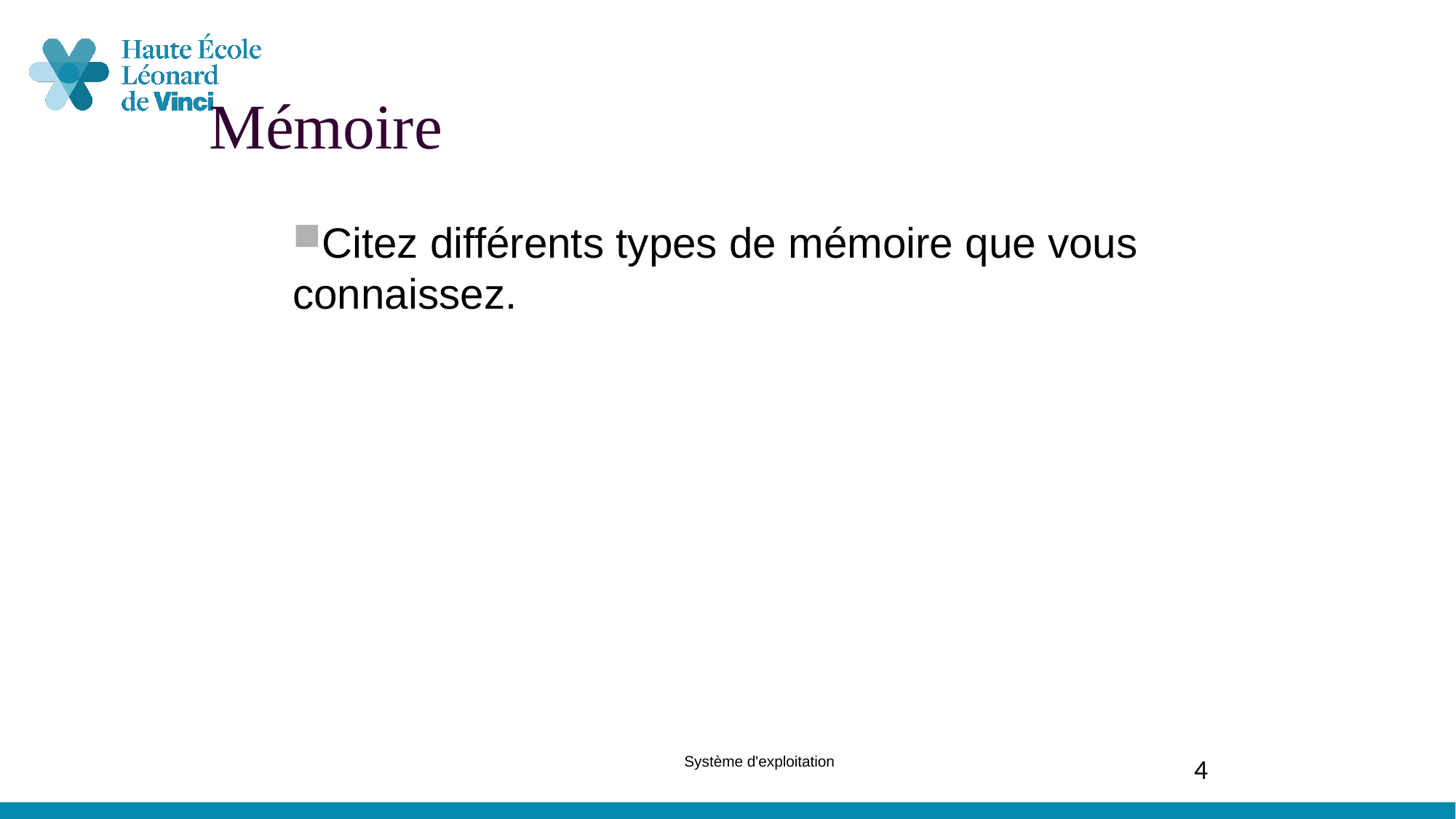

Mémoire
Citez différents types de mémoire que vous connaissez.
Système d'exploitation
4